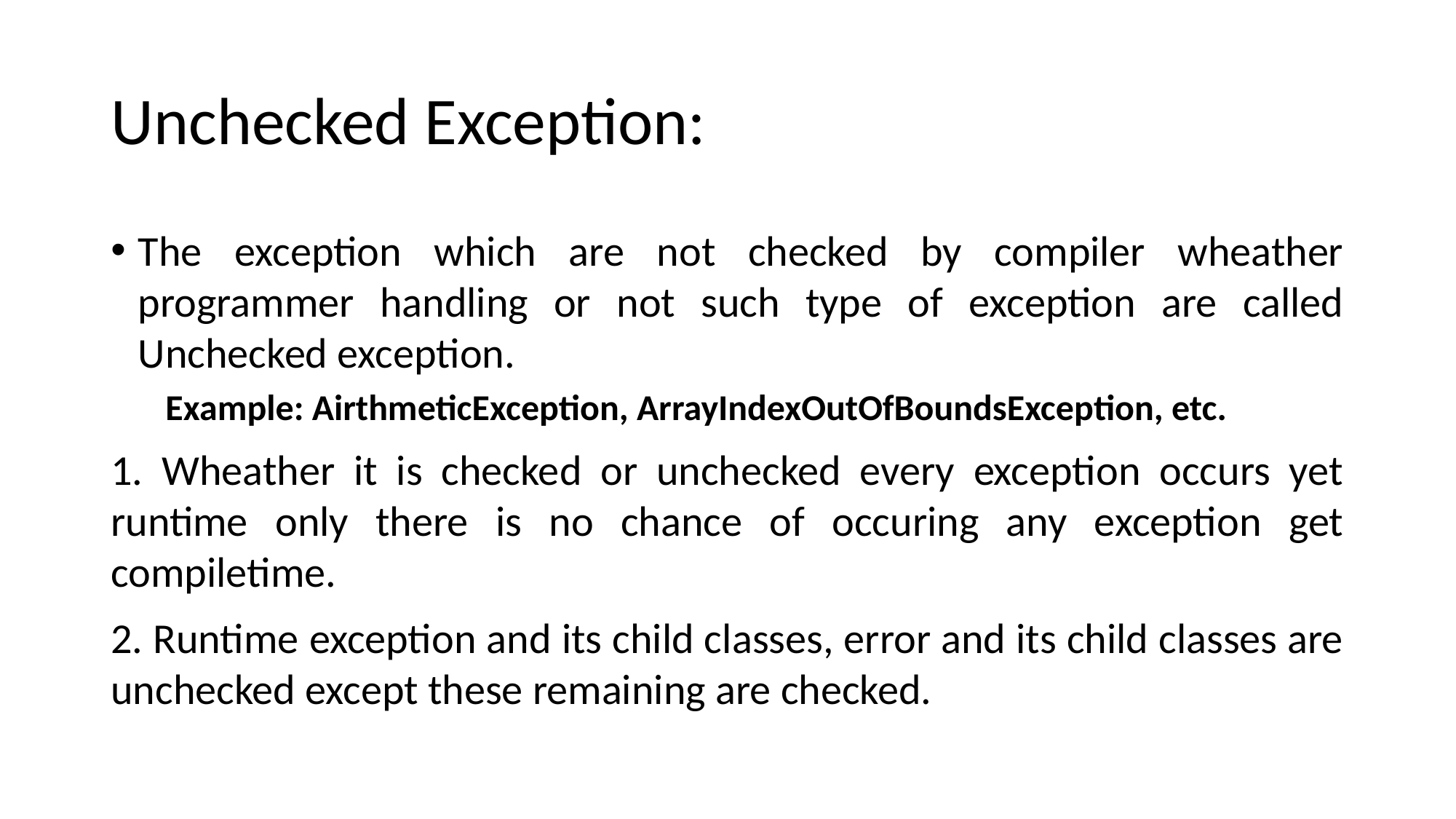

# Unchecked Exception:
The exception which are not checked by compiler wheather programmer handling or not such type of exception are called Unchecked exception.
Example: AirthmeticException, ArrayIndexOutOfBoundsException, etc.
1. Wheather it is checked or unchecked every exception occurs yet runtime only there is no chance of occuring any exception get compiletime.
2. Runtime exception and its child classes, error and its child classes are unchecked except these remaining are checked.